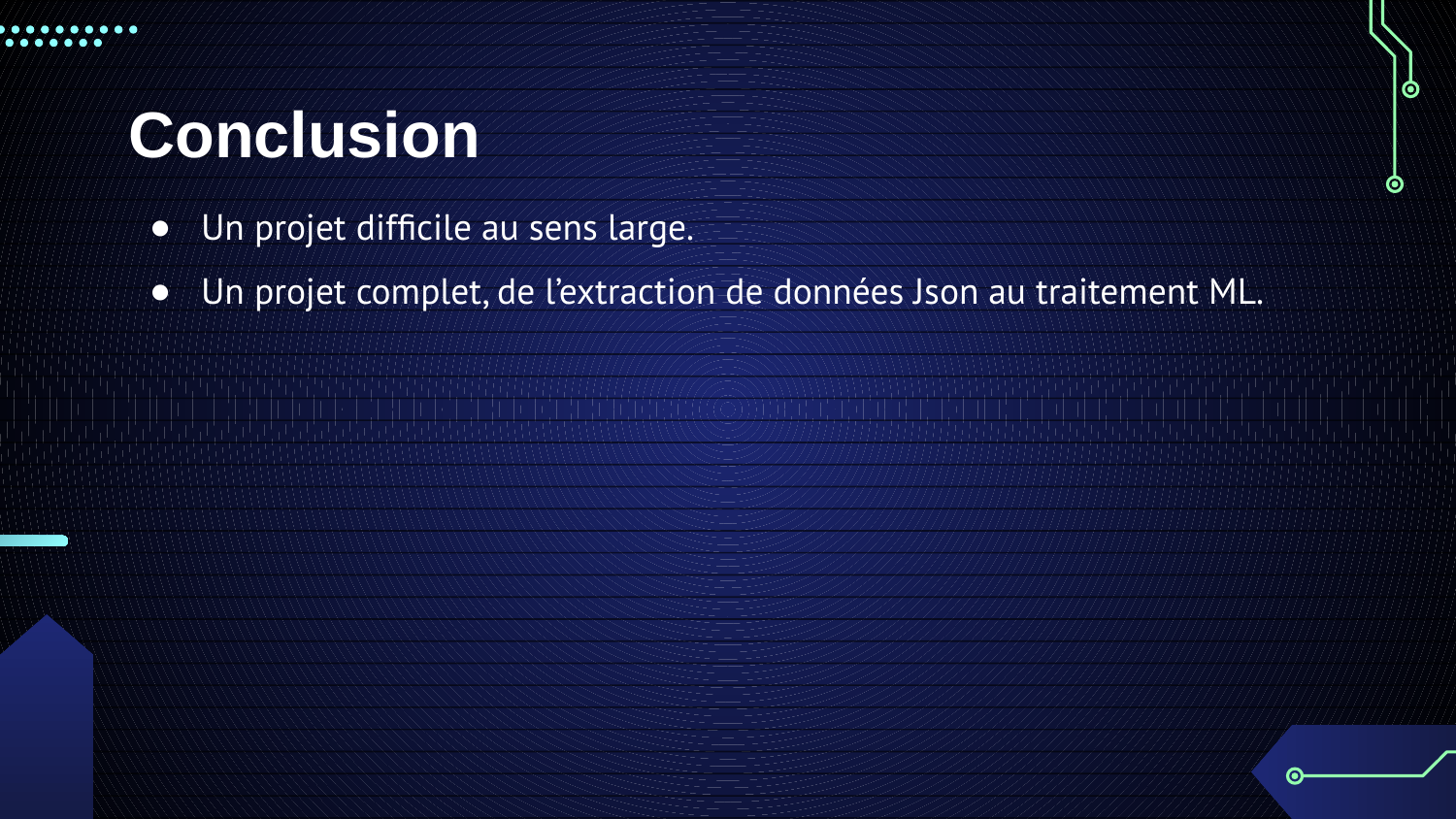

# Conclusion
Un projet difficile au sens large.
Un projet complet, de l’extraction de données Json au traitement ML.